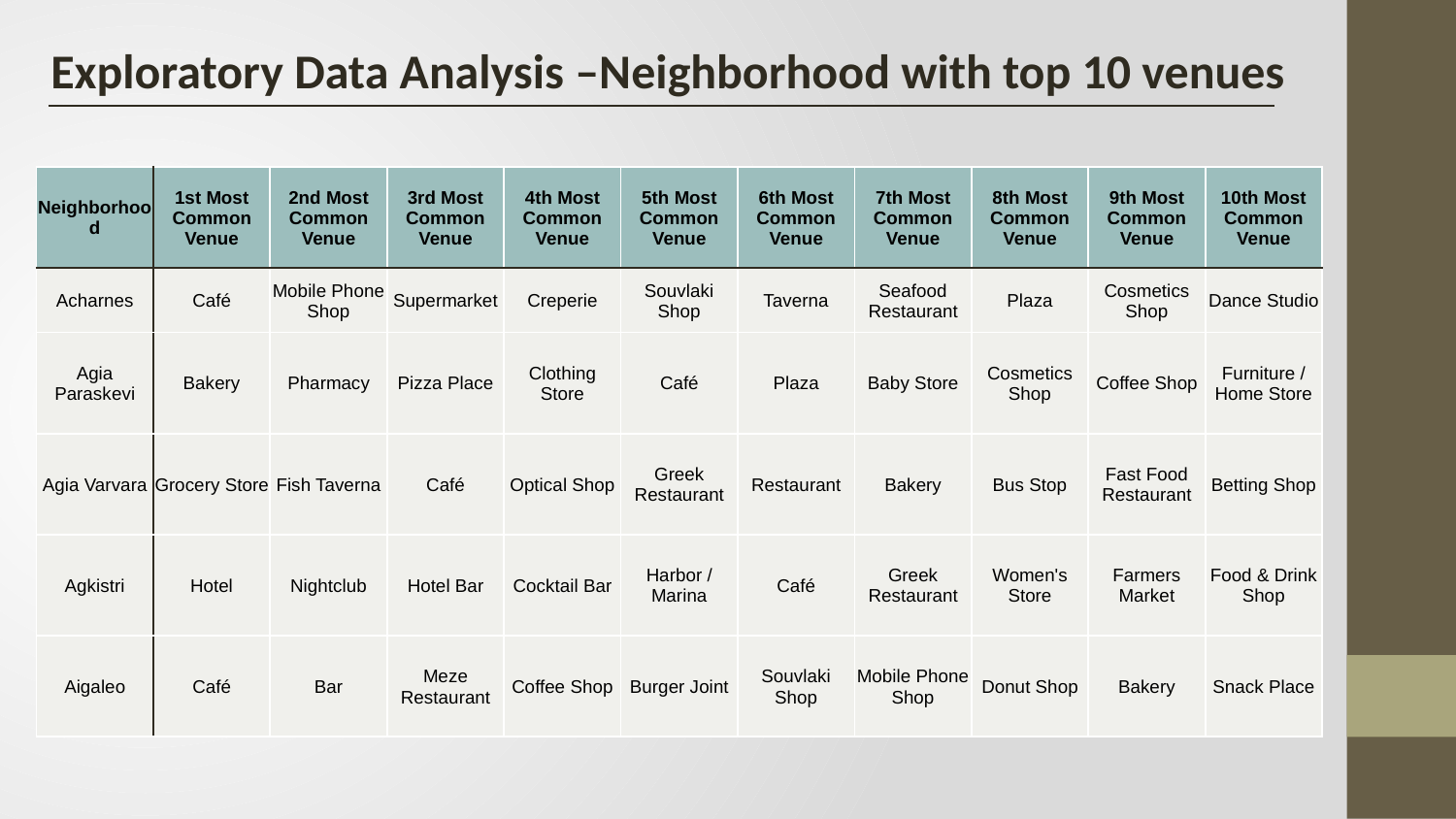

Exploratory Data Analysis –Neighborhood with top 10 venues
| Neighborhood | 1st Most Common Venue | 2nd Most Common Venue | 3rd Most Common Venue | 4th Most Common Venue | 5th Most Common Venue | 6th Most Common Venue | 7th Most Common Venue | 8th Most Common Venue | 9th Most Common Venue | 10th Most Common Venue |
| --- | --- | --- | --- | --- | --- | --- | --- | --- | --- | --- |
| Acharnes | Café | Mobile Phone Shop | Supermarket | Creperie | Souvlaki Shop | Taverna | Seafood Restaurant | Plaza | Cosmetics Shop | Dance Studio |
| Agia Paraskevi | Bakery | Pharmacy | Pizza Place | Clothing Store | Café | Plaza | Baby Store | Cosmetics Shop | Coffee Shop | Furniture / Home Store |
| Agia Varvara | Grocery Store | Fish Taverna | Café | Optical Shop | Greek Restaurant | Restaurant | Bakery | Bus Stop | Fast Food Restaurant | Betting Shop |
| Agkistri | Hotel | Nightclub | Hotel Bar | Cocktail Bar | Harbor / Marina | Café | Greek Restaurant | Women's Store | Farmers Market | Food & Drink Shop |
| Aigaleo | Café | Bar | Meze Restaurant | Coffee Shop | Burger Joint | Souvlaki Shop | Mobile Phone Shop | Donut Shop | Bakery | Snack Place |